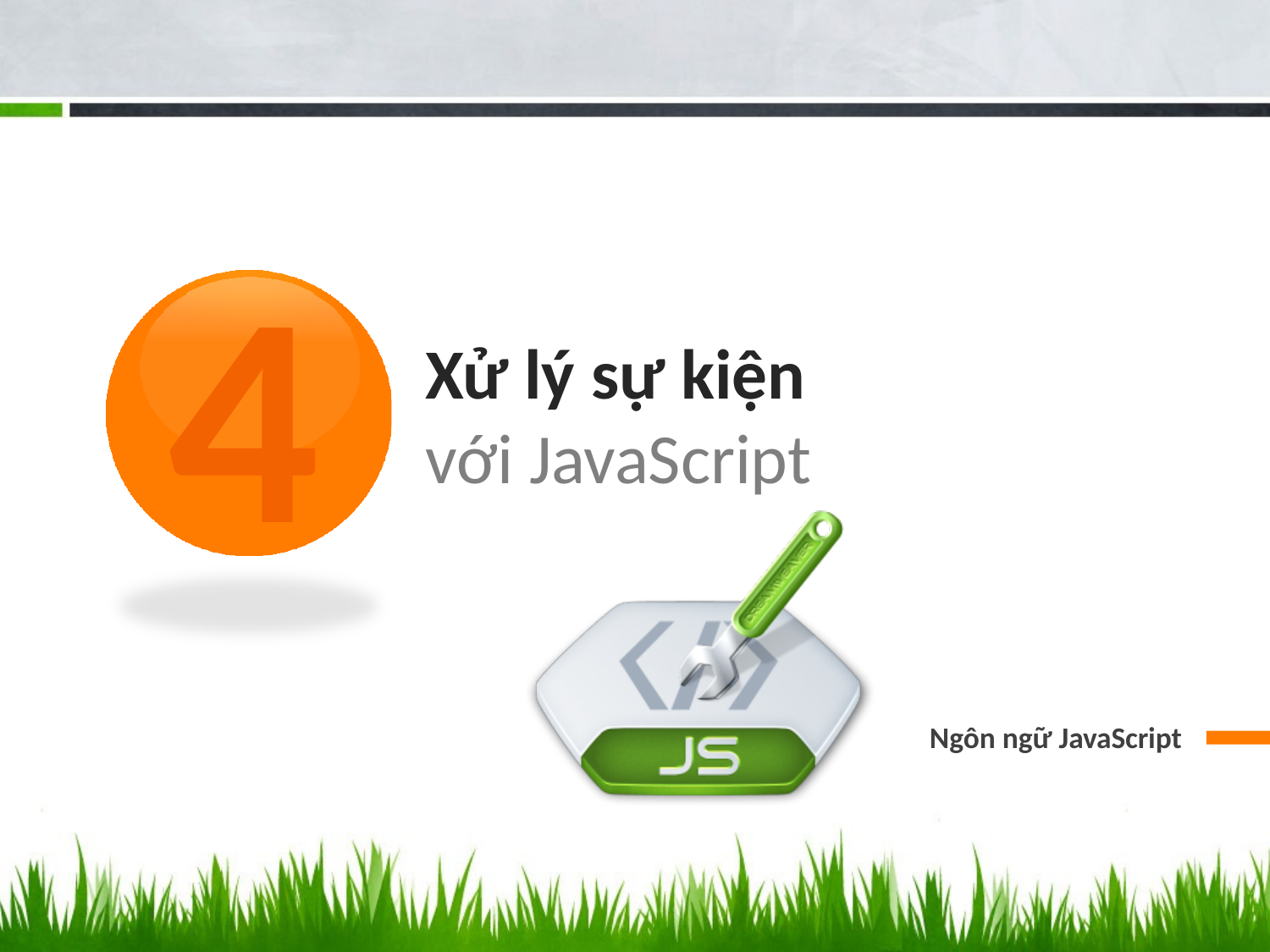

4
Xử lý sự kiện
với JavaScript

Ngôn ngữ JavaScript